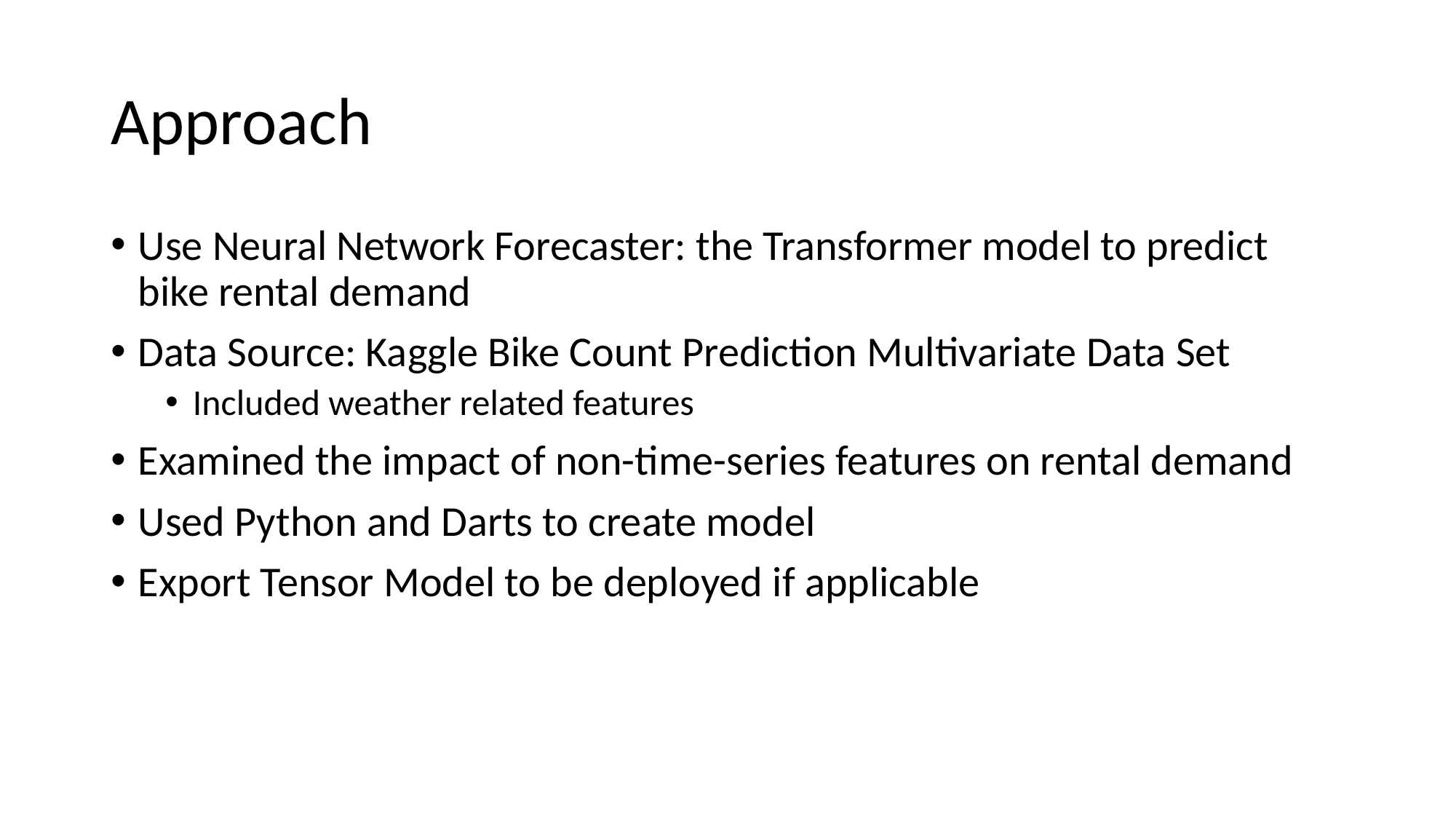

# Approach
Use Neural Network Forecaster: the Transformer model to predict bike rental demand
Data Source: Kaggle Bike Count Prediction Multivariate Data Set
Included weather related features
Examined the impact of non-time-series features on rental demand
Used Python and Darts to create model
Export Tensor Model to be deployed if applicable